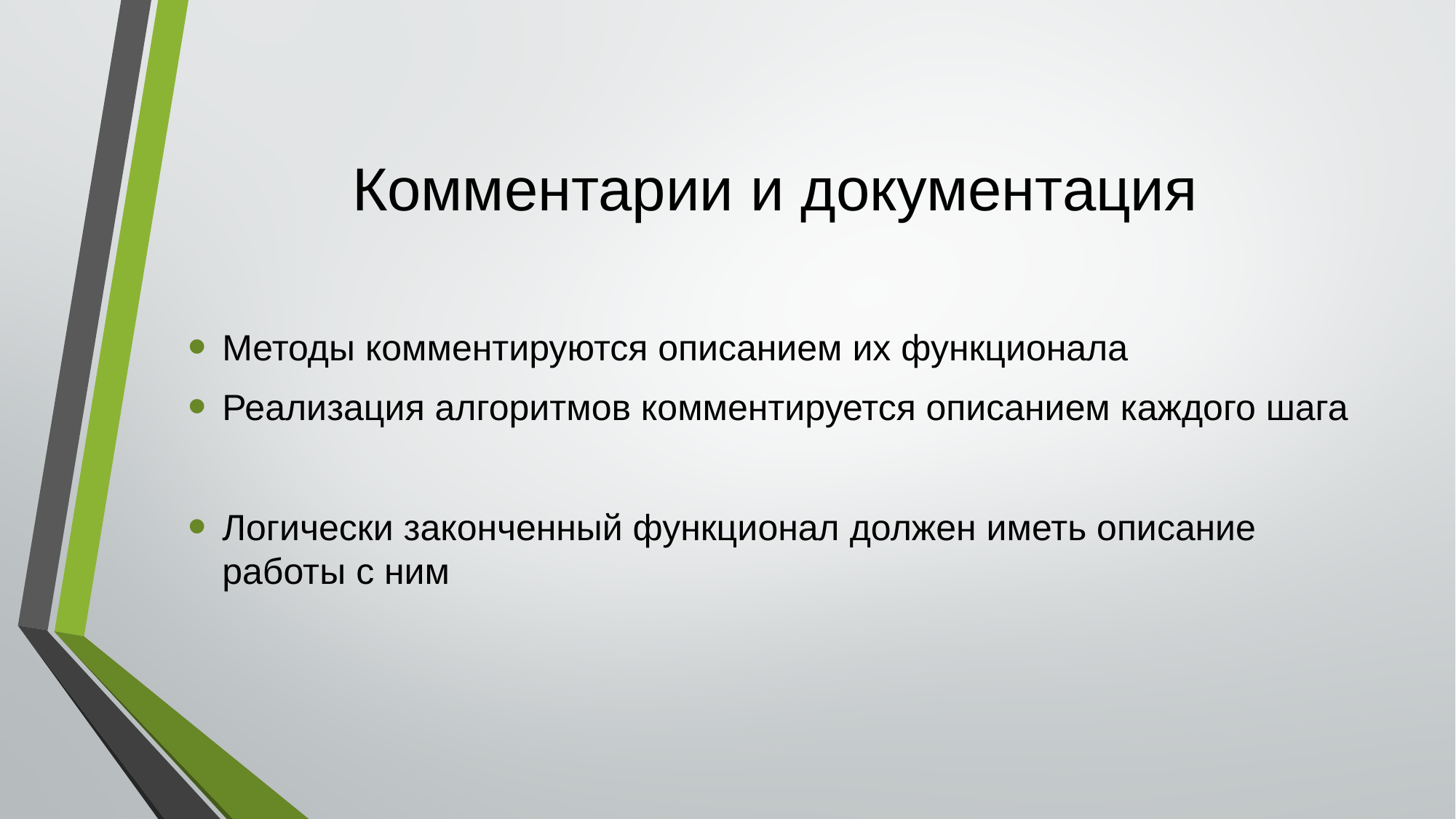

# Комментарии и документация
Методы комментируются описанием их функционала
Реализация алгоритмов комментируется описанием каждого шага

Логически законченный функционал должен иметь описание работы с ним